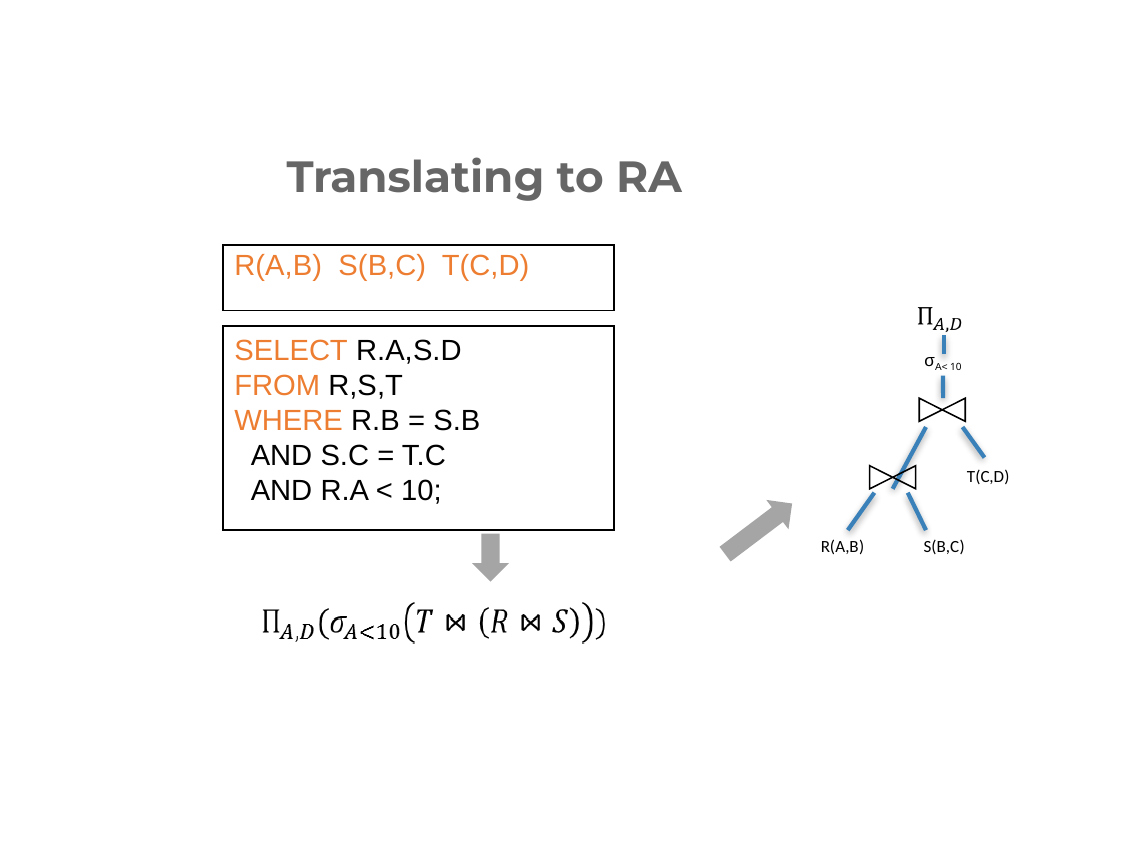

Translating to RA
R(A,B)  S(B,C)  T(C,D)

σΑ< 10

T(C,D)
R(A,B)
S(B,C)
SELECT R.A,S.D
FROM R,S,T
WHERE R.B = S.B
  AND S.C = T.C
  AND R.A < 10;